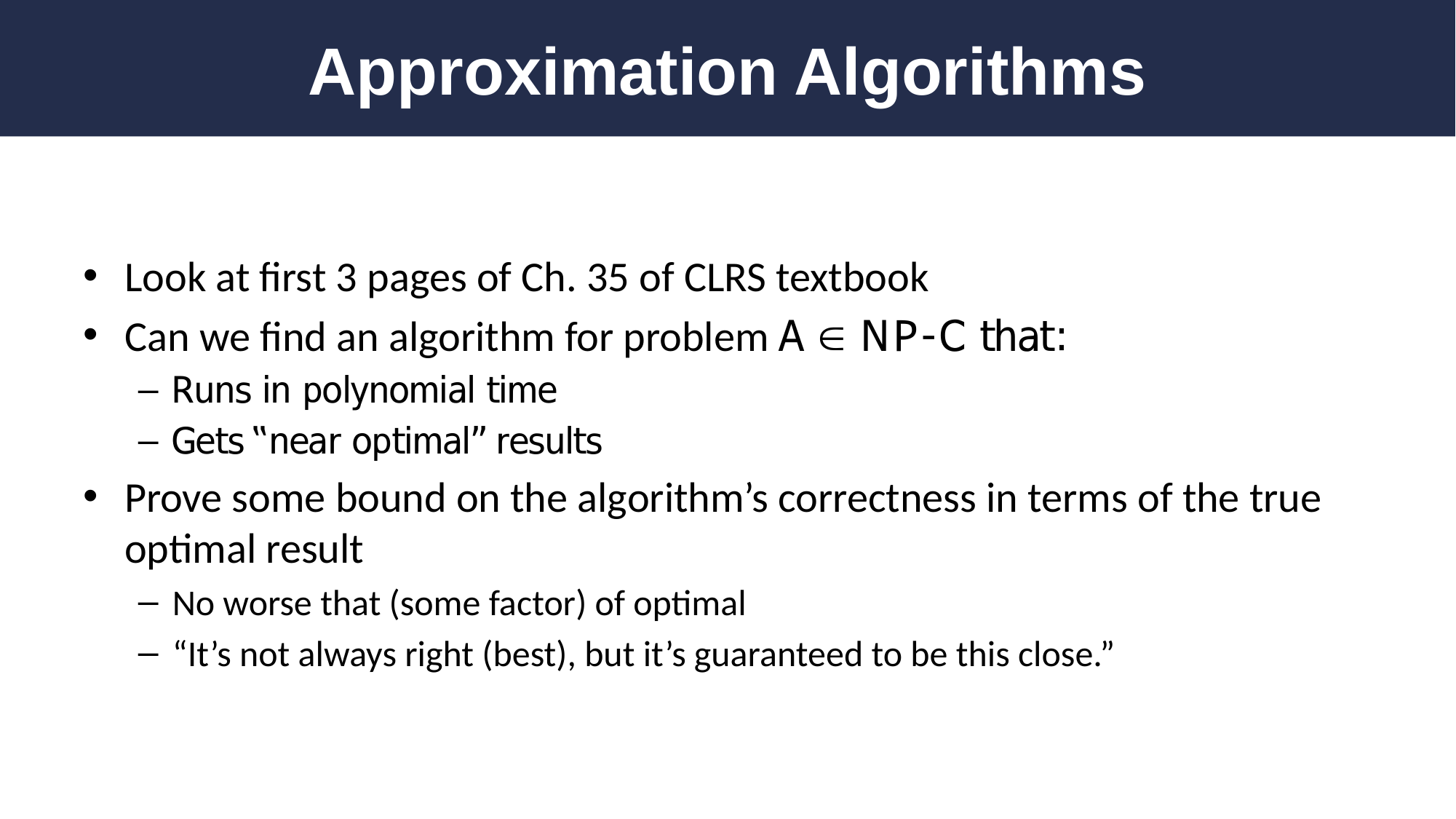

# Approximation Algorithms
Look at first 3 pages of Ch. 35 of CLRS textbook
Can we find an algorithm for problem A ∈ NP-C that:
Runs in polynomial time
Gets “near optimal” results
Prove some bound on the algorithm’s correctness in terms of the true optimal result
No worse that (some factor) of optimal
“It’s not always right (best), but it’s guaranteed to be this close.”